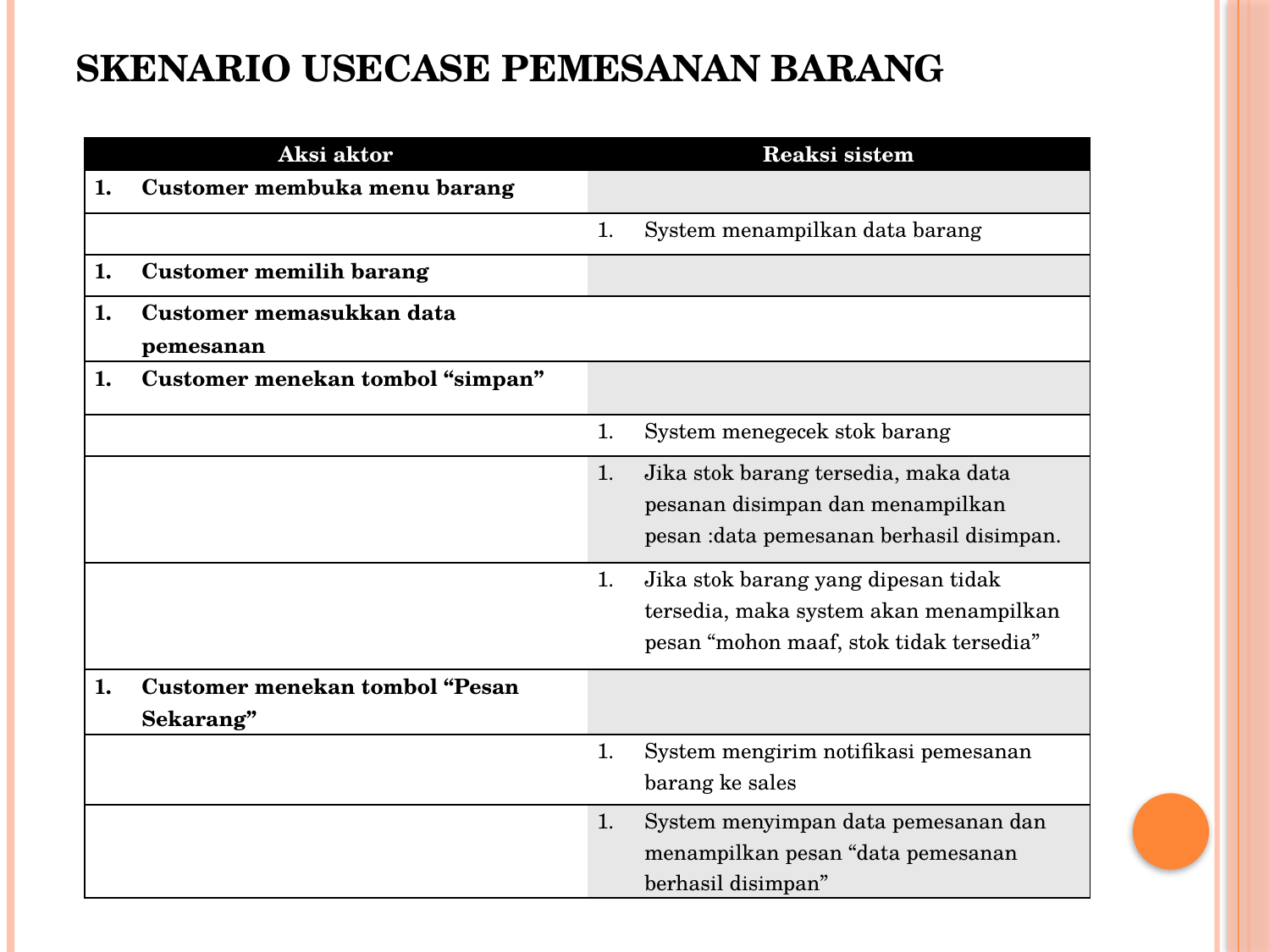

# Skenario usecase pemesanan barang
| Aksi aktor | Reaksi sistem |
| --- | --- |
| Customer membuka menu barang |  |
|  | System menampilkan data barang |
| Customer memilih barang |  |
| Customer memasukkan data pemesanan |  |
| Customer menekan tombol “simpan” |  |
|  | System menegecek stok barang |
|  | Jika stok barang tersedia, maka data pesanan disimpan dan menampilkan pesan :data pemesanan berhasil disimpan. |
|  | Jika stok barang yang dipesan tidak tersedia, maka system akan menampilkan pesan “mohon maaf, stok tidak tersedia” |
| Customer menekan tombol “Pesan Sekarang” |  |
|  | System mengirim notifikasi pemesanan barang ke sales |
|  | System menyimpan data pemesanan dan menampilkan pesan “data pemesanan berhasil disimpan” |